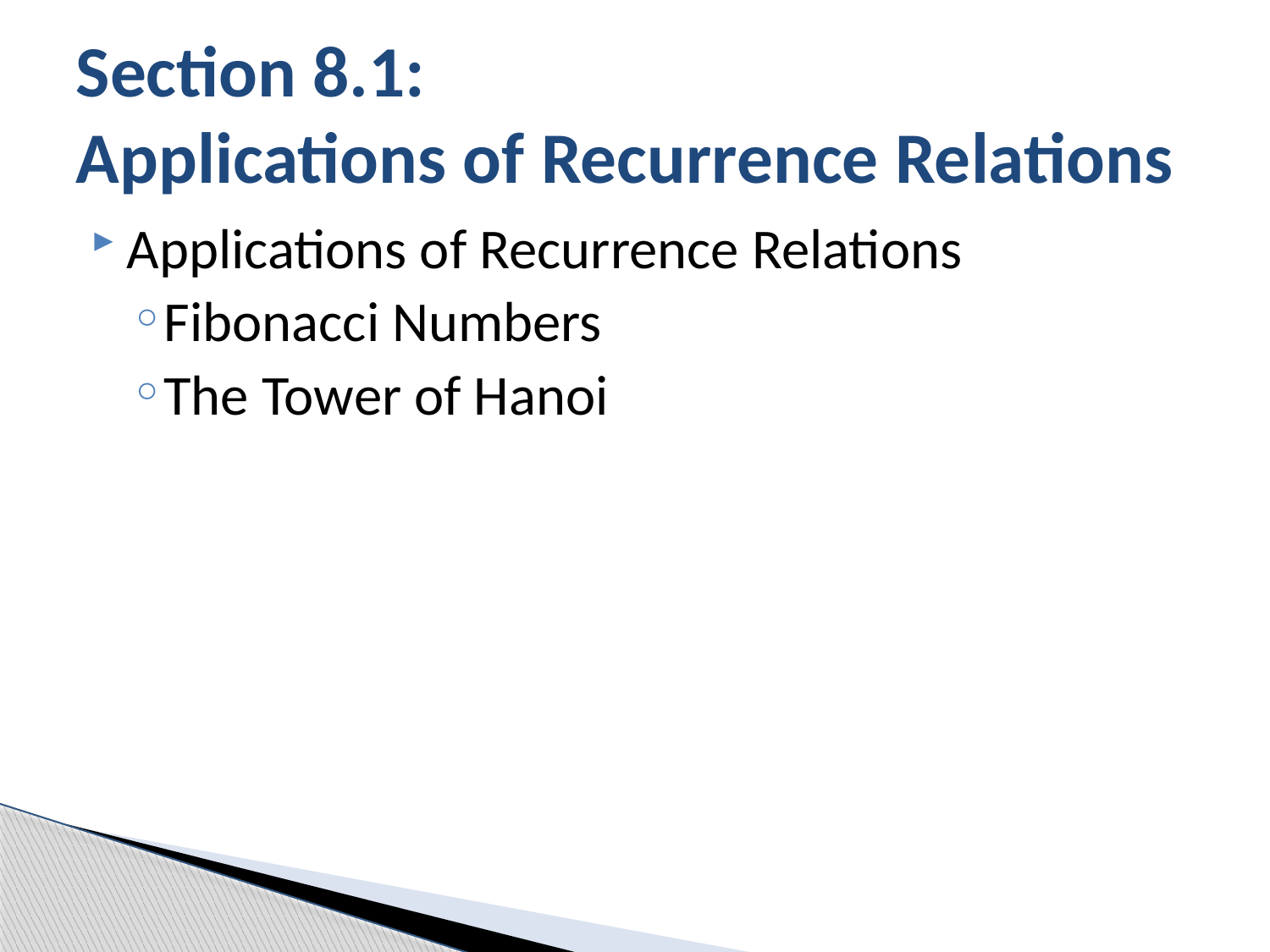

# Section 8.1: Applications of Recurrence Relations
Applications of Recurrence Relations
Fibonacci Numbers
The Tower of Hanoi